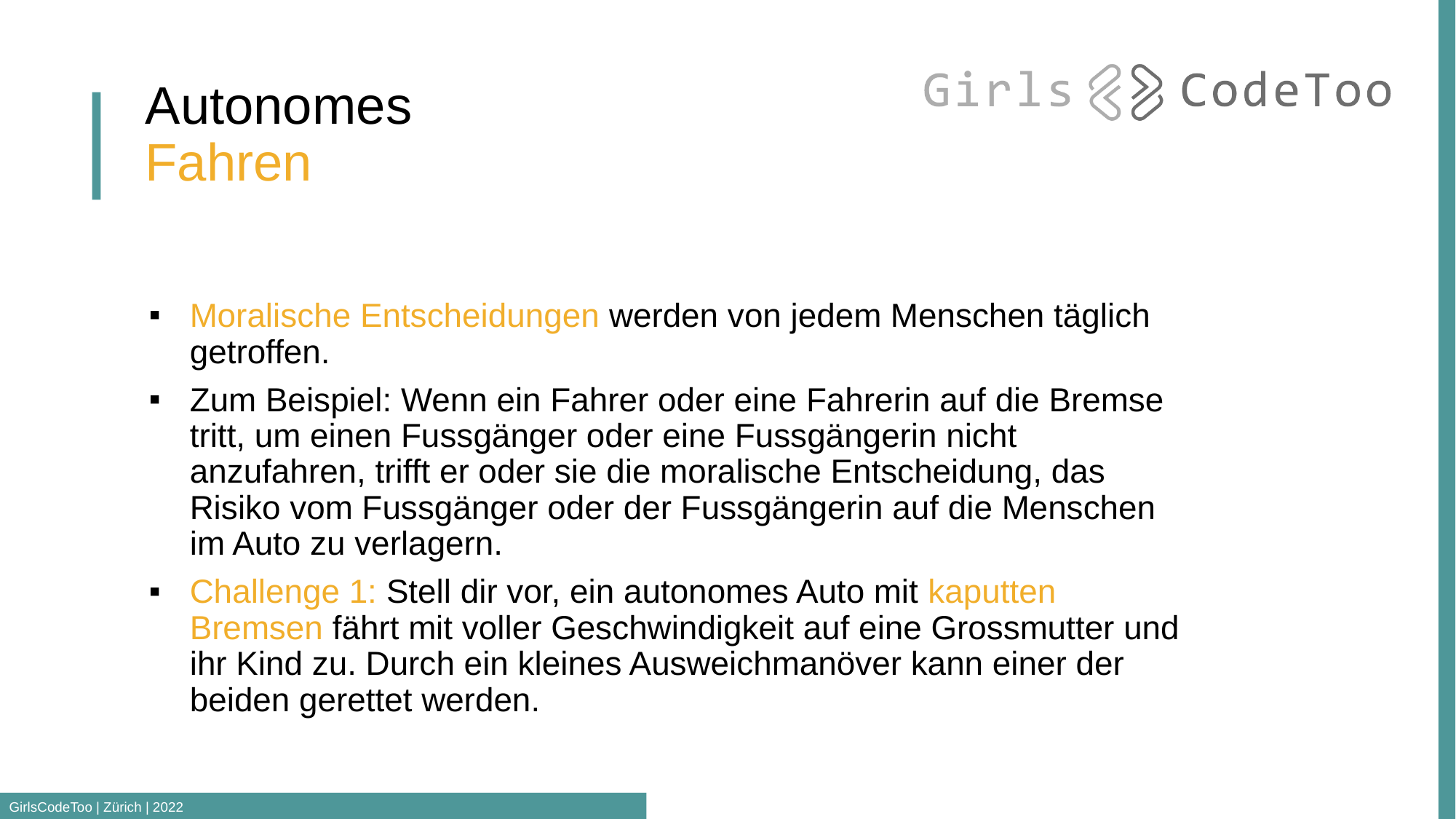

# Autonomes Fahren

Moralische Entscheidungen werden von jedem Menschen täglich getroffen.
Zum Beispiel: Wenn ein Fahrer oder eine Fahrerin auf die Bremse tritt, um einen Fussgänger oder eine Fussgängerin nicht anzufahren, trifft er oder sie die moralische Entscheidung, das Risiko vom Fussgänger oder der Fussgängerin auf die Menschen im Auto zu verlagern.
Challenge 1: Stell dir vor, ein autonomes Auto mit kaputten Bremsen fährt mit voller Geschwindigkeit auf eine Grossmutter und ihr Kind zu. Durch ein kleines Ausweichmanöver kann einer der beiden gerettet werden.